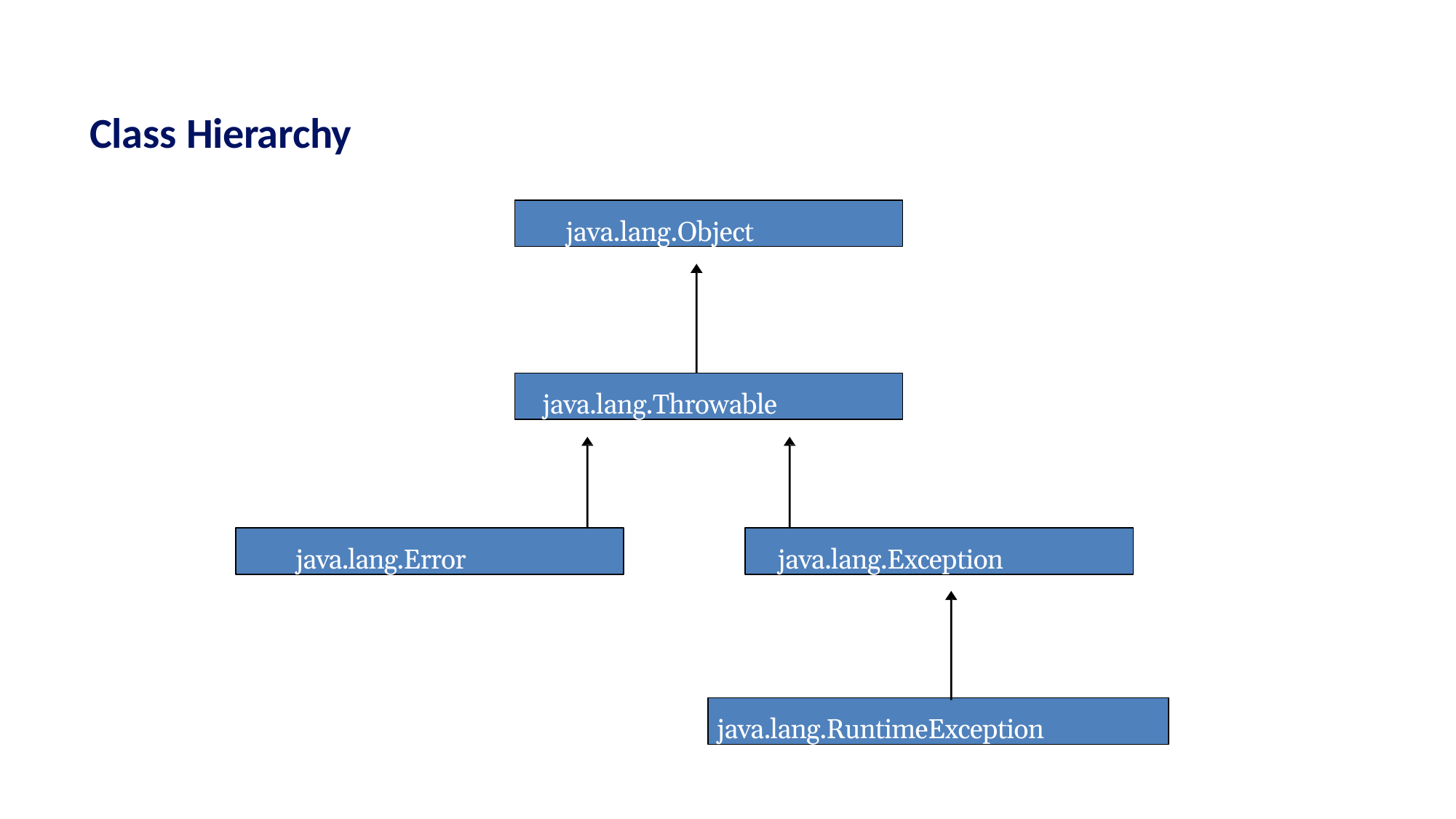

# Class Hierarchy
java.lang.Object

java.lang.Throwable

java.lang.Error
java.lang.Exception

java.lang.RuntimeException